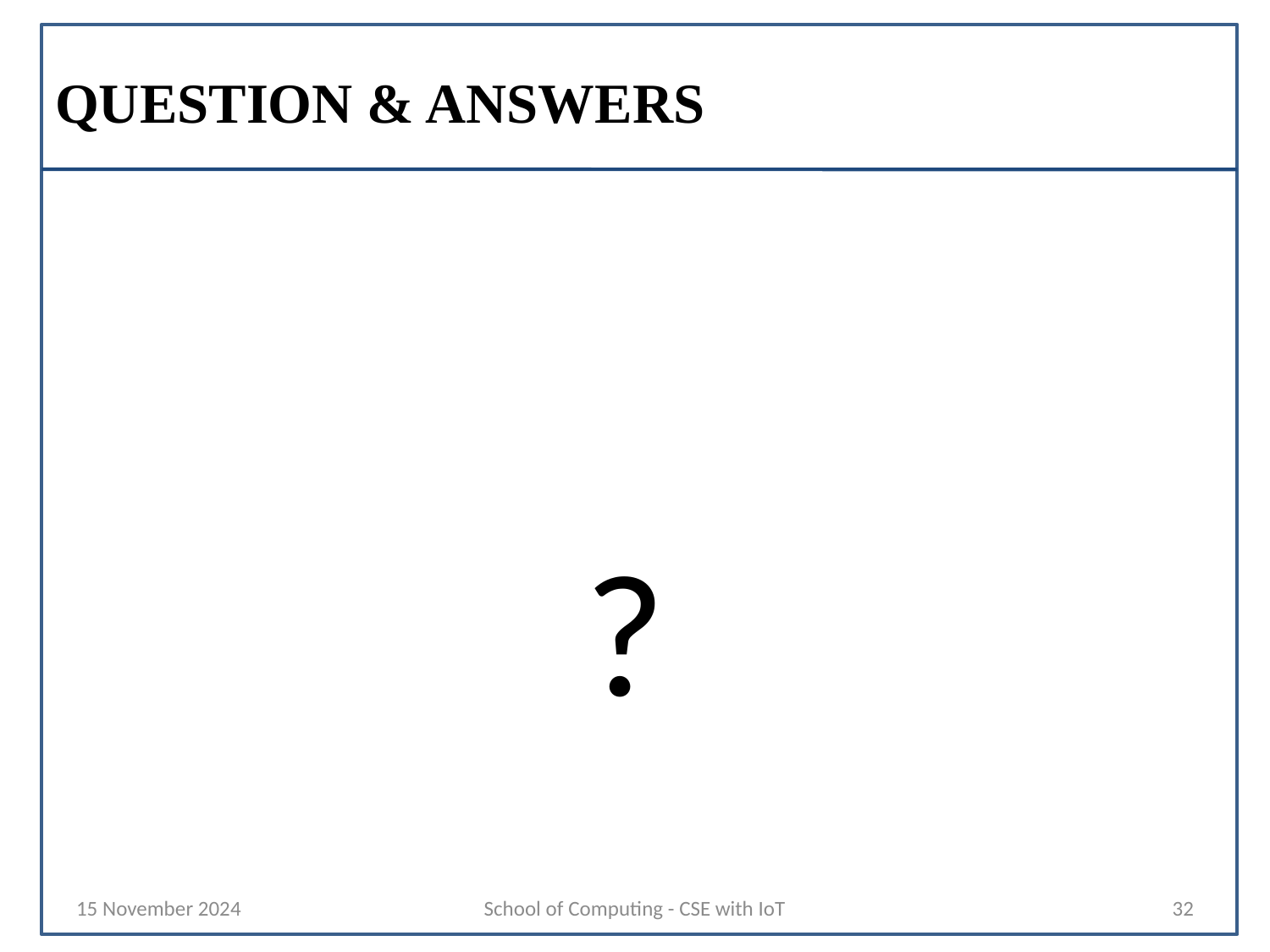

# QUESTION & ANSWERS
?
15 November 2024
School of Computing - CSE with IoT
32